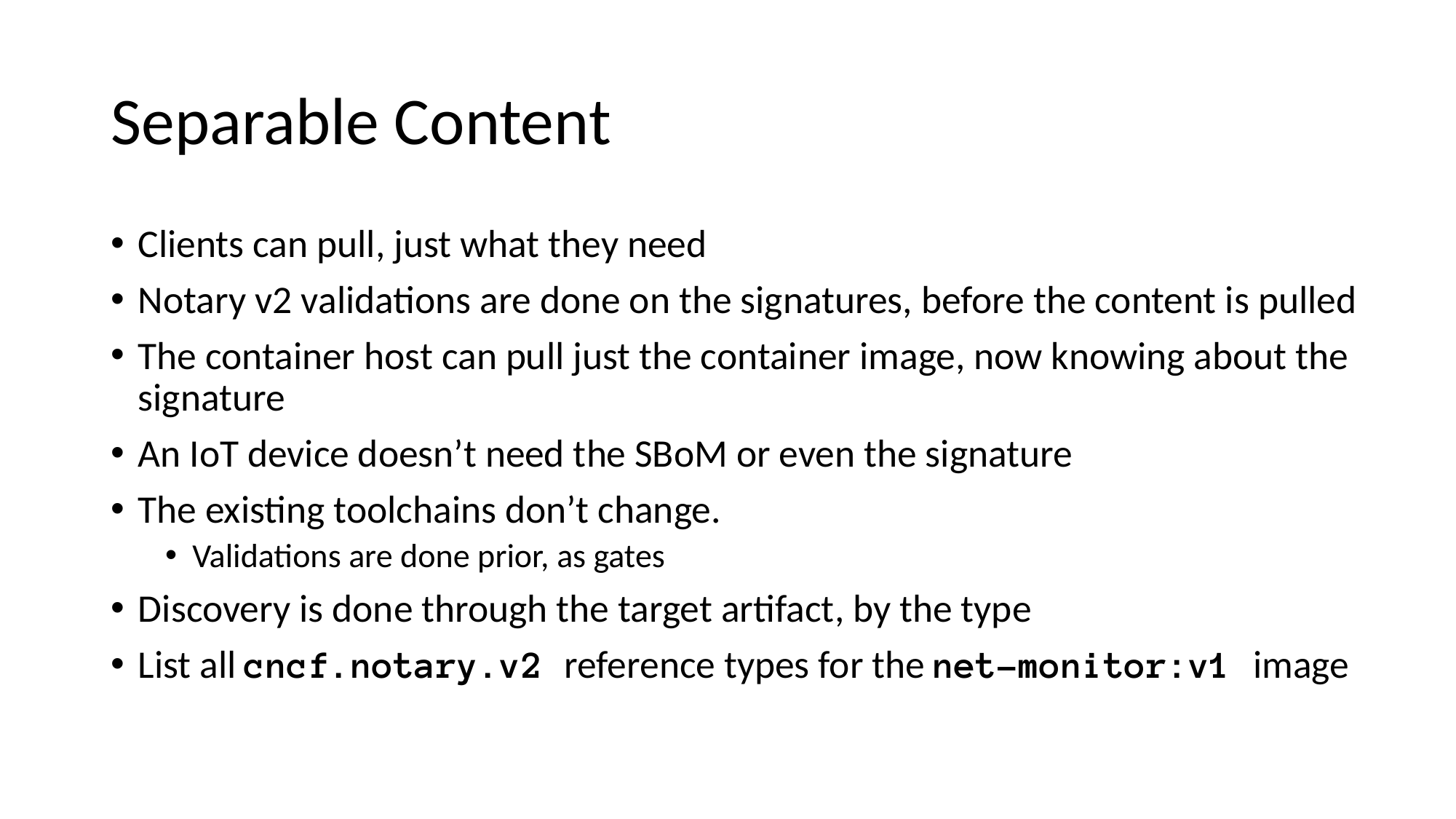

# Separable Content
Clients can pull, just what they need
Notary v2 validations are done on the signatures, before the content is pulled
The container host can pull just the container image, now knowing about the signature
An IoT device doesn’t need the SBoM or even the signature
The existing toolchains don’t change.
Validations are done prior, as gates
Discovery is done through the target artifact, by the type
List all cncf.notary.v2 reference types for the net-monitor:v1 image